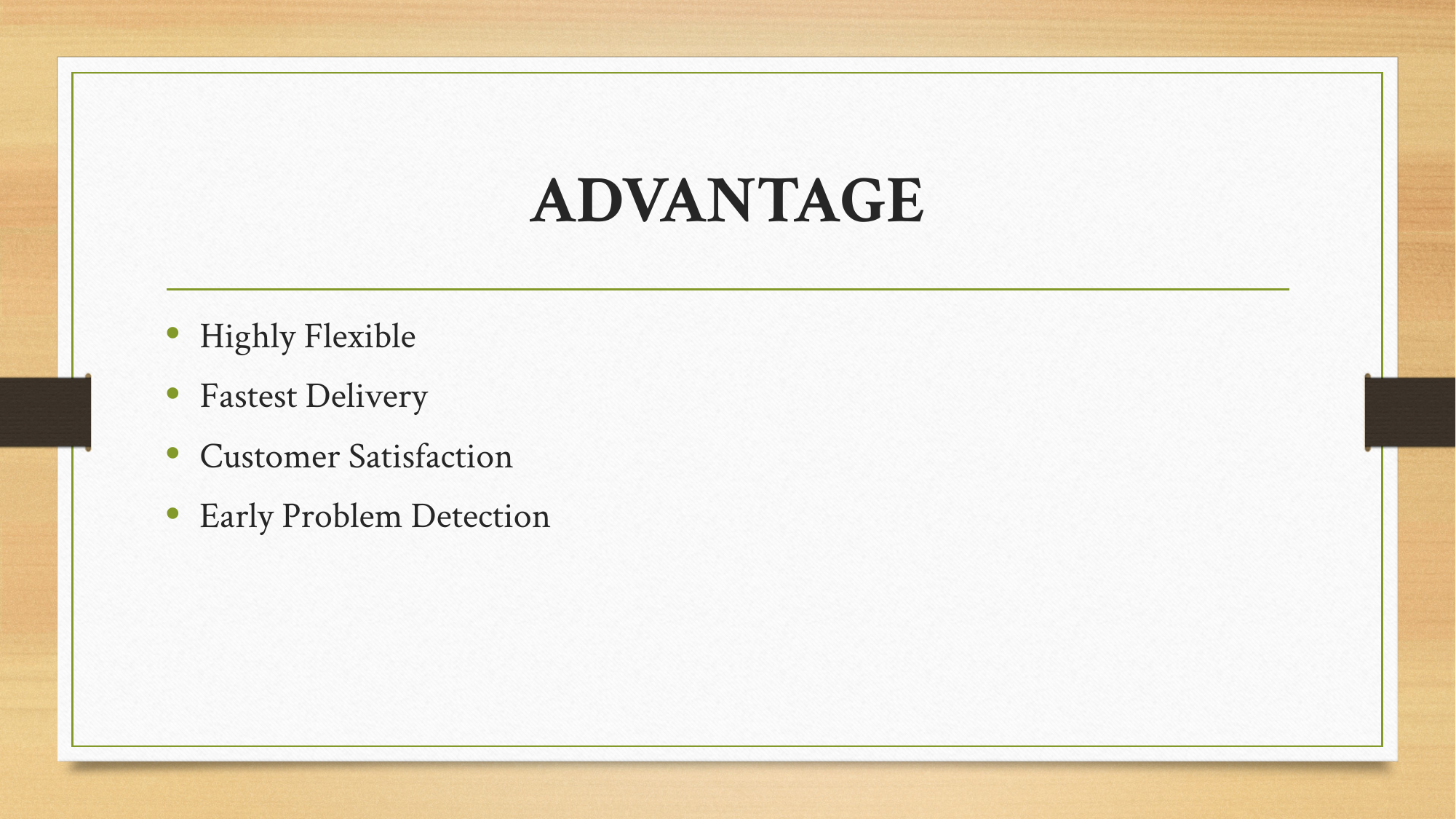

# ADVANTAGE
Highly Flexible
Fastest Delivery
Customer Satisfaction
Early Problem Detection